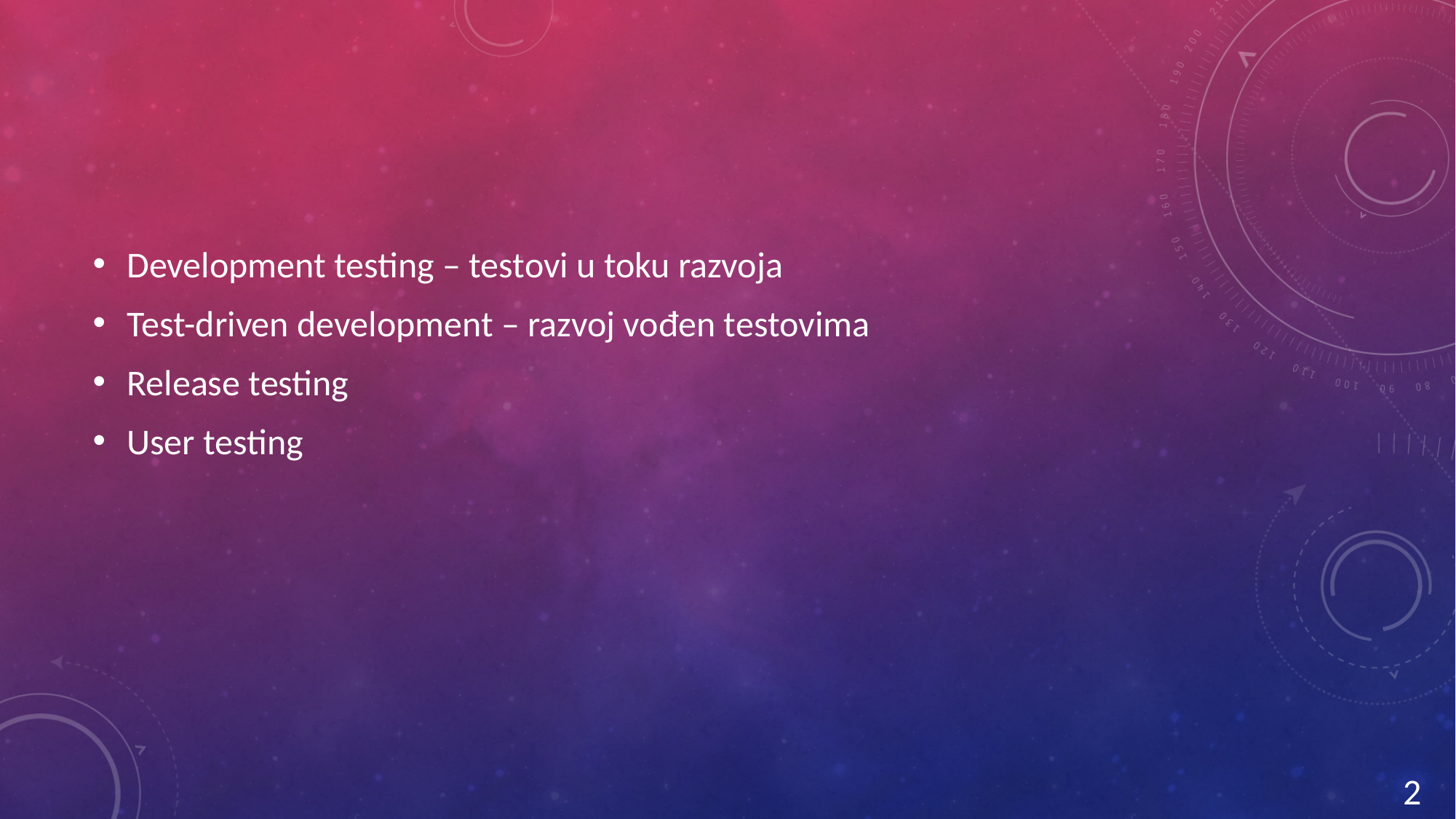

Development testing – testovi u toku razvoja
Test-driven development – razvoj vođen testovima
Release testing
User testing

2